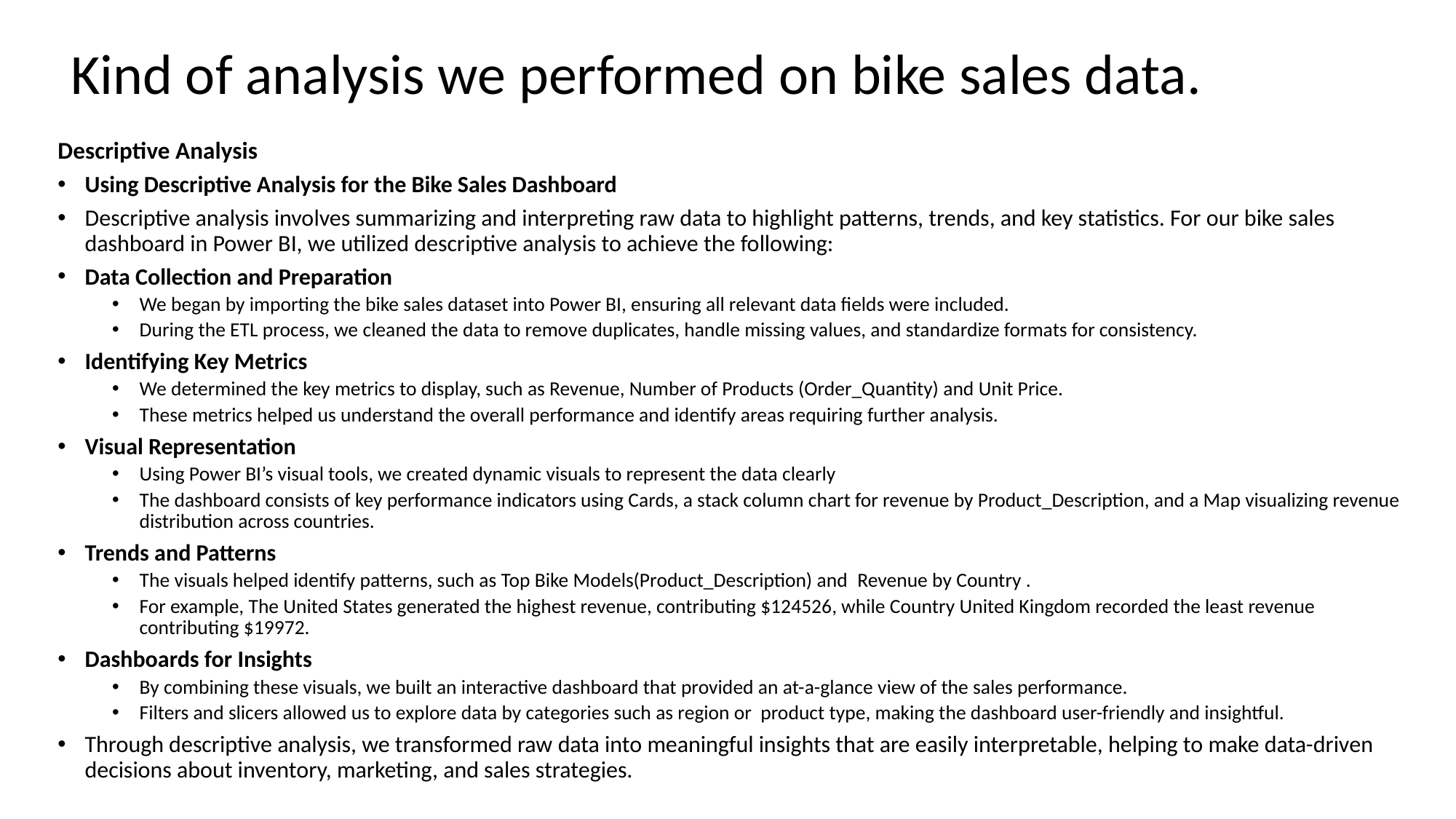

# Kind of analysis we performed on bike sales data.
Descriptive Analysis
Using Descriptive Analysis for the Bike Sales Dashboard
Descriptive analysis involves summarizing and interpreting raw data to highlight patterns, trends, and key statistics. For our bike sales dashboard in Power BI, we utilized descriptive analysis to achieve the following:
Data Collection and Preparation
We began by importing the bike sales dataset into Power BI, ensuring all relevant data fields were included.
During the ETL process, we cleaned the data to remove duplicates, handle missing values, and standardize formats for consistency.
Identifying Key Metrics
We determined the key metrics to display, such as Revenue, Number of Products (Order_Quantity) and Unit Price.
These metrics helped us understand the overall performance and identify areas requiring further analysis.
Visual Representation
Using Power BI’s visual tools, we created dynamic visuals to represent the data clearly
The dashboard consists of key performance indicators using Cards, a stack column chart for revenue by Product_Description, and a Map visualizing revenue distribution across countries.
Trends and Patterns
The visuals helped identify patterns, such as Top Bike Models(Product_Description) and  Revenue by Country .
For example, The United States generated the highest revenue, contributing $124526, while Country United Kingdom recorded the least revenue contributing $19972.
Dashboards for Insights
By combining these visuals, we built an interactive dashboard that provided an at-a-glance view of the sales performance.
Filters and slicers allowed us to explore data by categories such as region or  product type, making the dashboard user-friendly and insightful.
Through descriptive analysis, we transformed raw data into meaningful insights that are easily interpretable, helping to make data-driven decisions about inventory, marketing, and sales strategies.